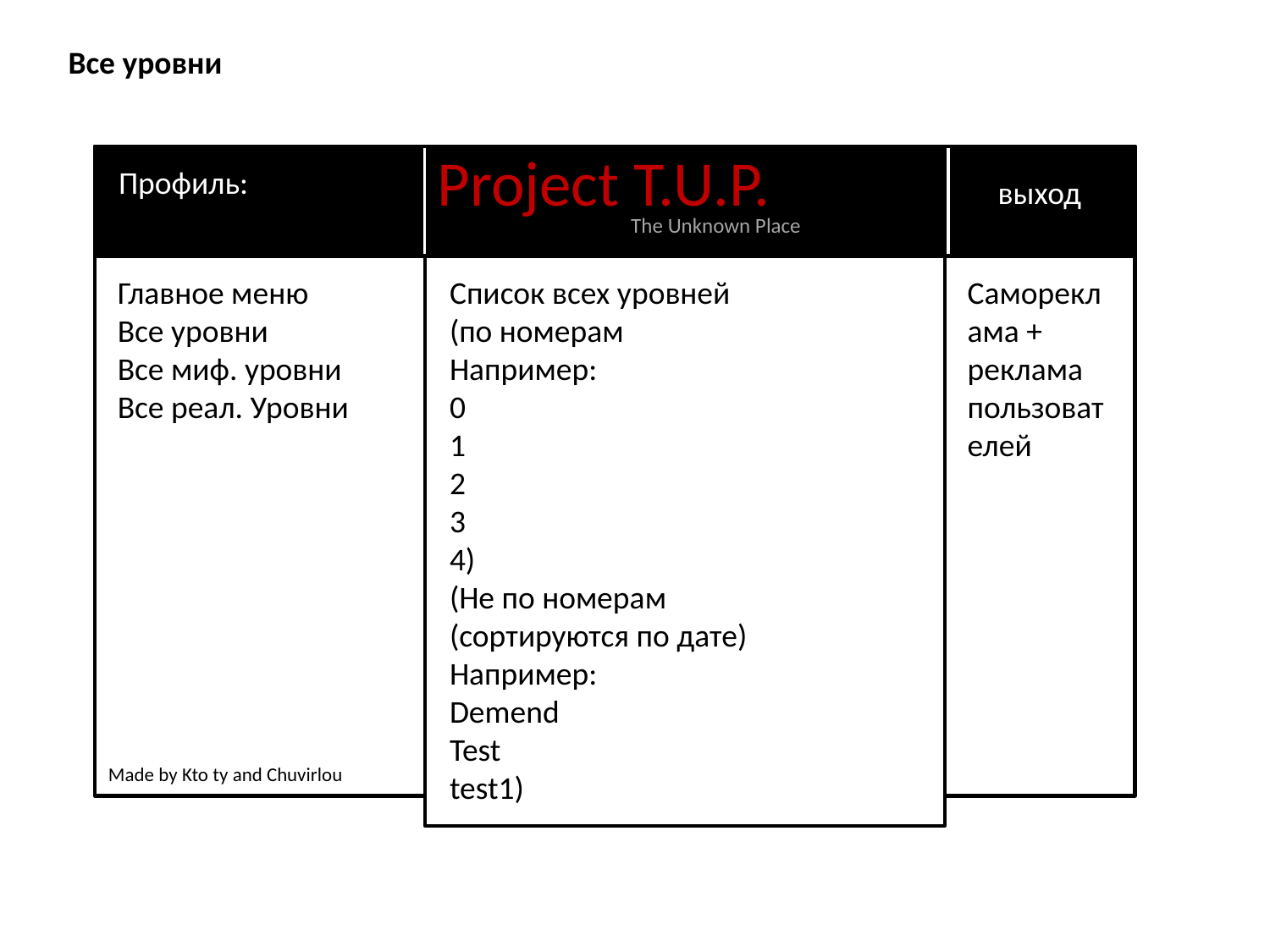

Все уровни
Project T.U.P.

Профиль:
выход
The Unknown Place

Главное меню
Все уровни
Все миф. уровни
Все реал. Уровни
Список всех уровней
(по номерам
Например:
0
1
2
3
4)
(Не по номерам
(сортируются по дате)
Например:
Demend
Test
test1)
Самореклама + реклама пользователей
Made by Kto ty and Chuvirlou